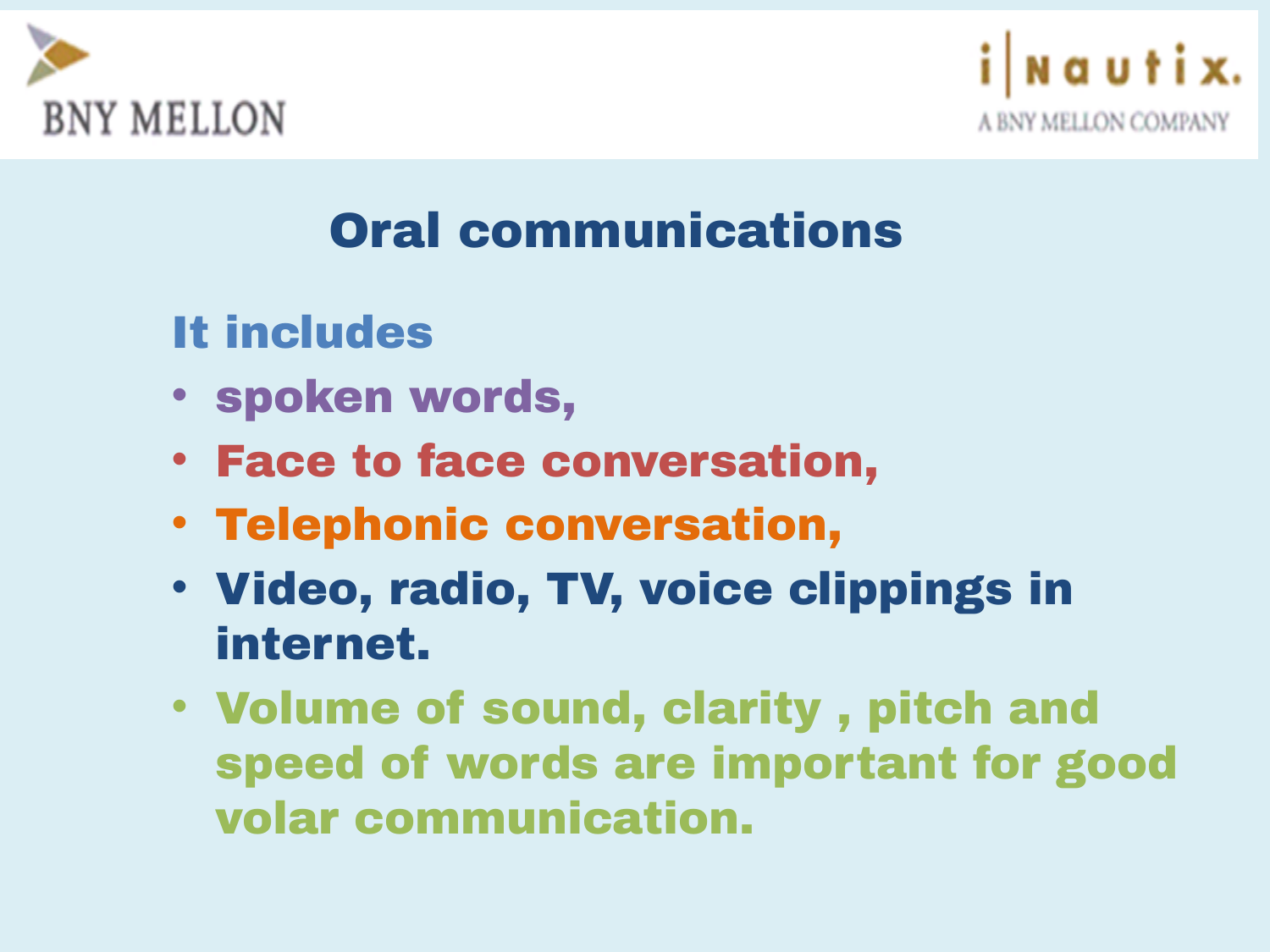

# Oral communications
It includes
spoken words,
Face to face conversation,
Telephonic conversation,
Video, radio, TV, voice clippings in internet.
Volume of sound, clarity , pitch and speed of words are important for good volar communication.